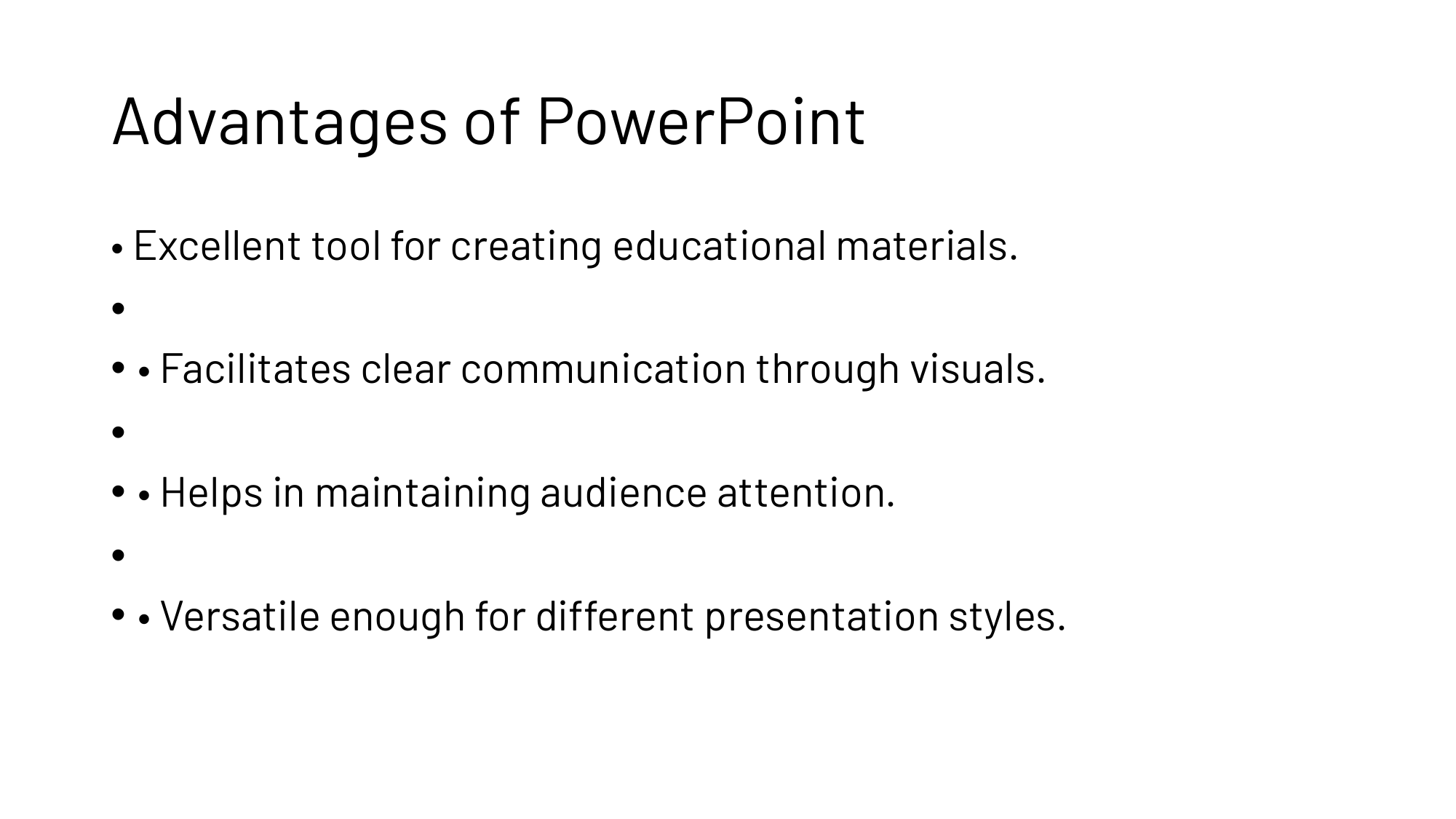

# Advantages of PowerPoint
• Excellent tool for creating educational materials.

• Facilitates clear communication through visuals.

• Helps in maintaining audience attention.

• Versatile enough for different presentation styles.